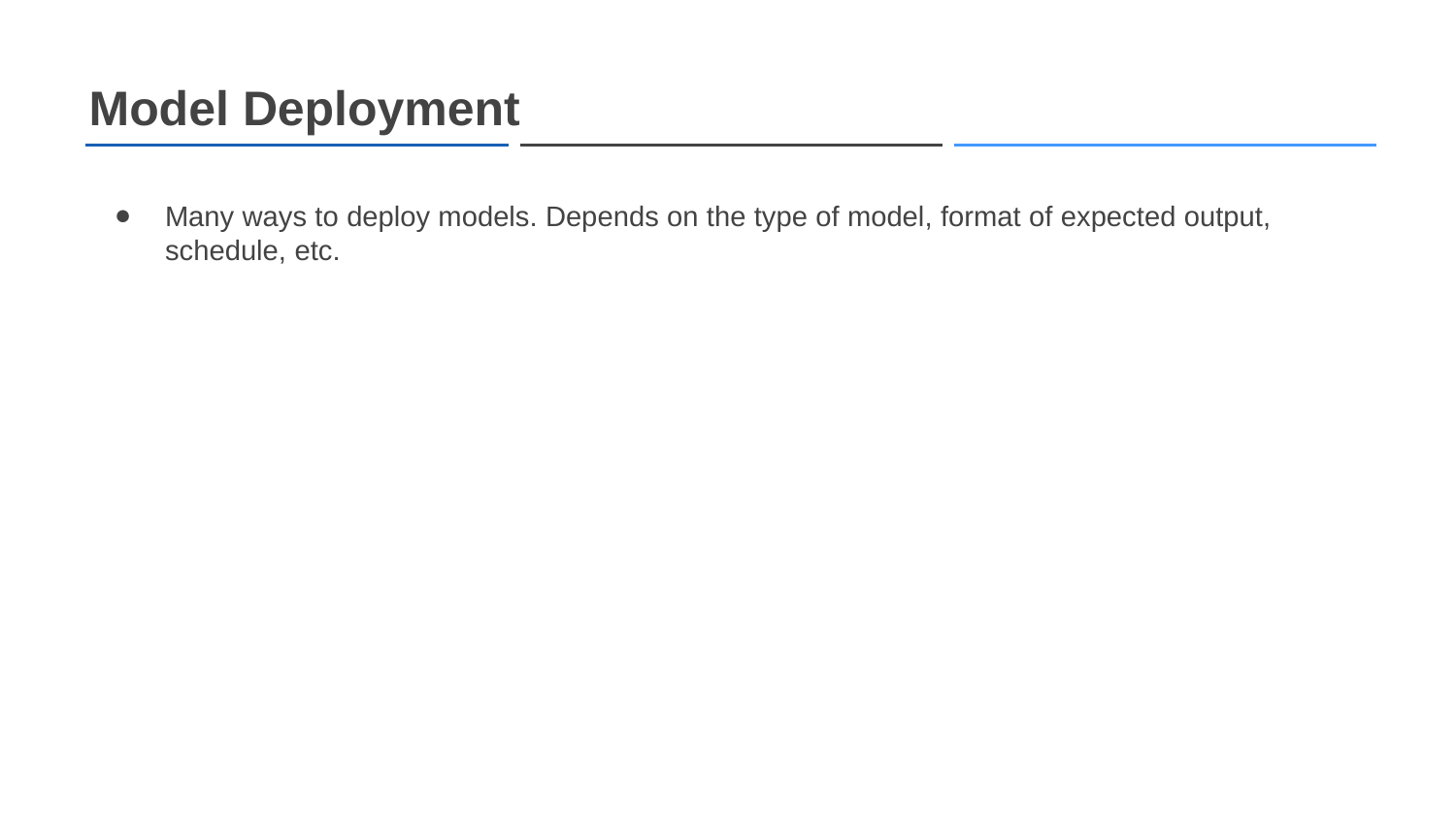

# Model Deployment
Many ways to deploy models. Depends on the type of model, format of expected output, schedule, etc.